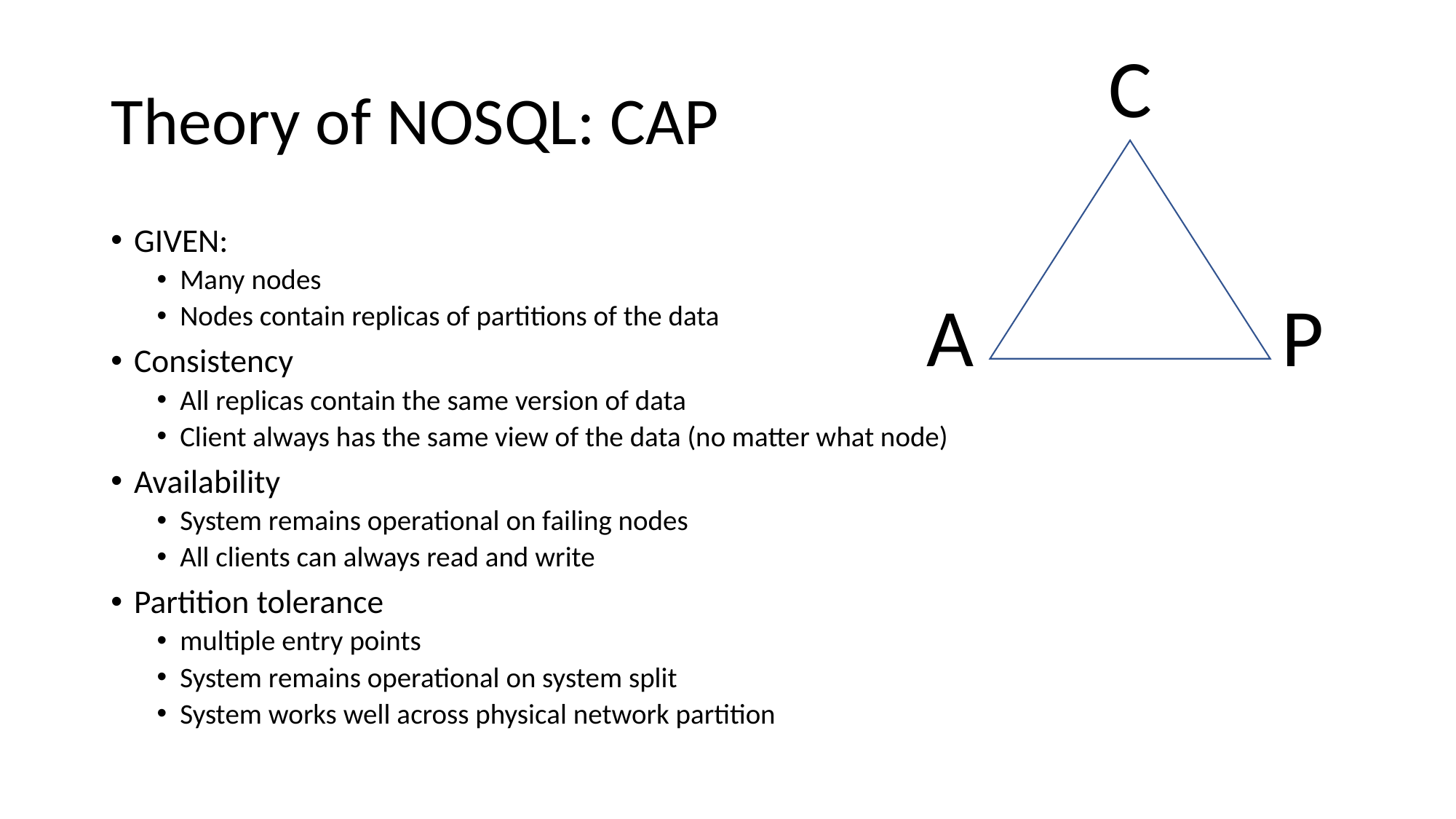

C
# Theory of NOSQL: CAP

GIVEN:
Many nodes
Nodes contain replicas of partitions of the data
Consistency
All replicas contain the same version of data
Client always has the same view of the data (no matter what node)
Availability
System remains operational on failing nodes
All clients can always read and write
Partition tolerance
multiple entry points
System remains operational on system split
System works well across physical network partition
A
P